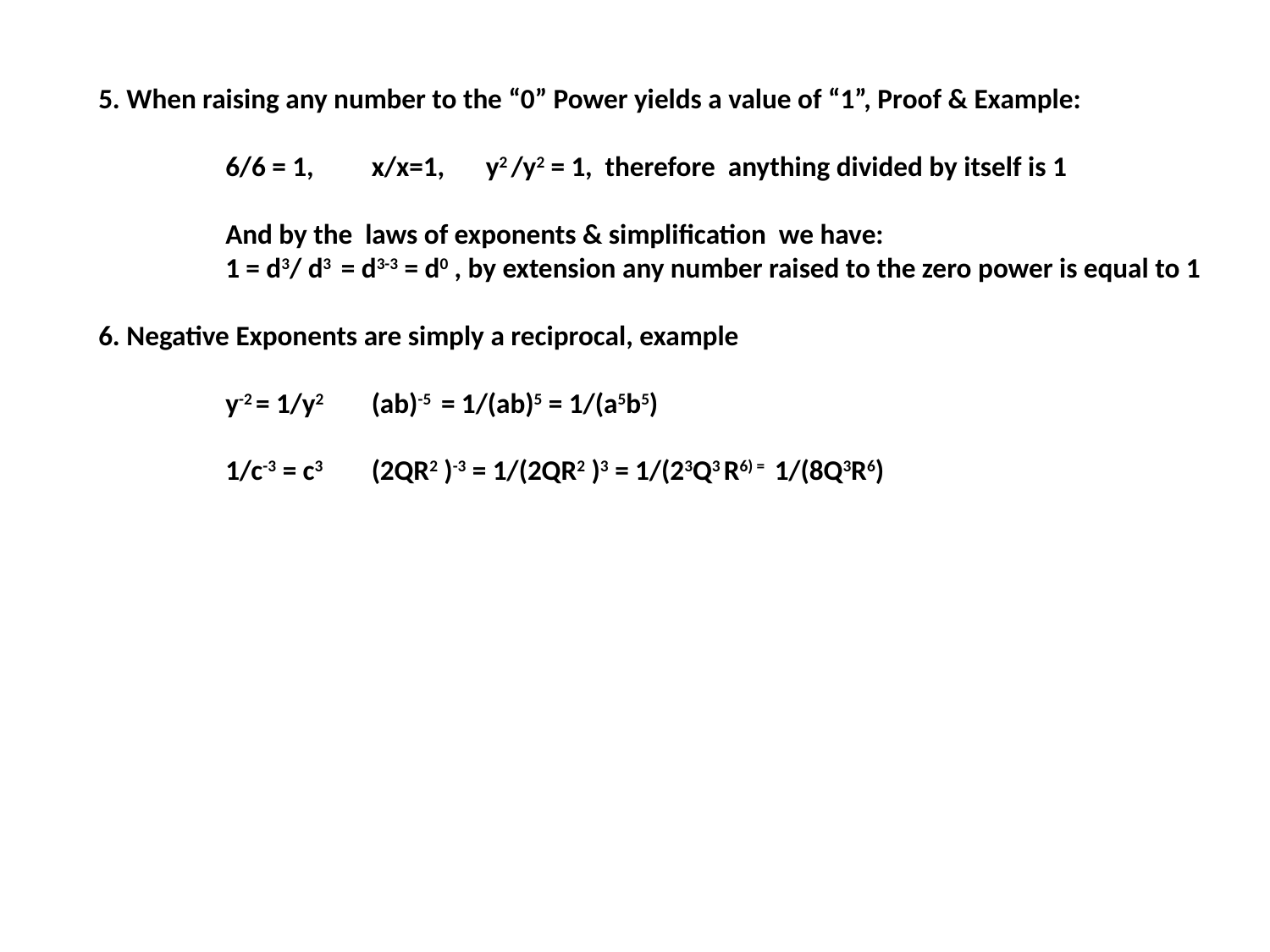

5. When raising any number to the “0” Power yields a value of “1”, Proof & Example:

	6/6 = 1, 	   x/x=1, 	 y2 /y2 = 1,  therefore  anything divided by itself is 1

	And by the  laws of exponents & simplification  we have:
	1 = d3/ d3  = d3-3 = d0 , by extension any number raised to the zero power is equal to 1

6. Negative Exponents are simply a reciprocal, example

	y-2 = 1/y2 	   (ab)-5  = 1/(ab)5 = 1/(a5b5)

	1/c-3 = c3 	   (2QR2 )-3 = 1/(2QR2 )3 = 1/(23Q3 R6) =  1/(8Q3R6)